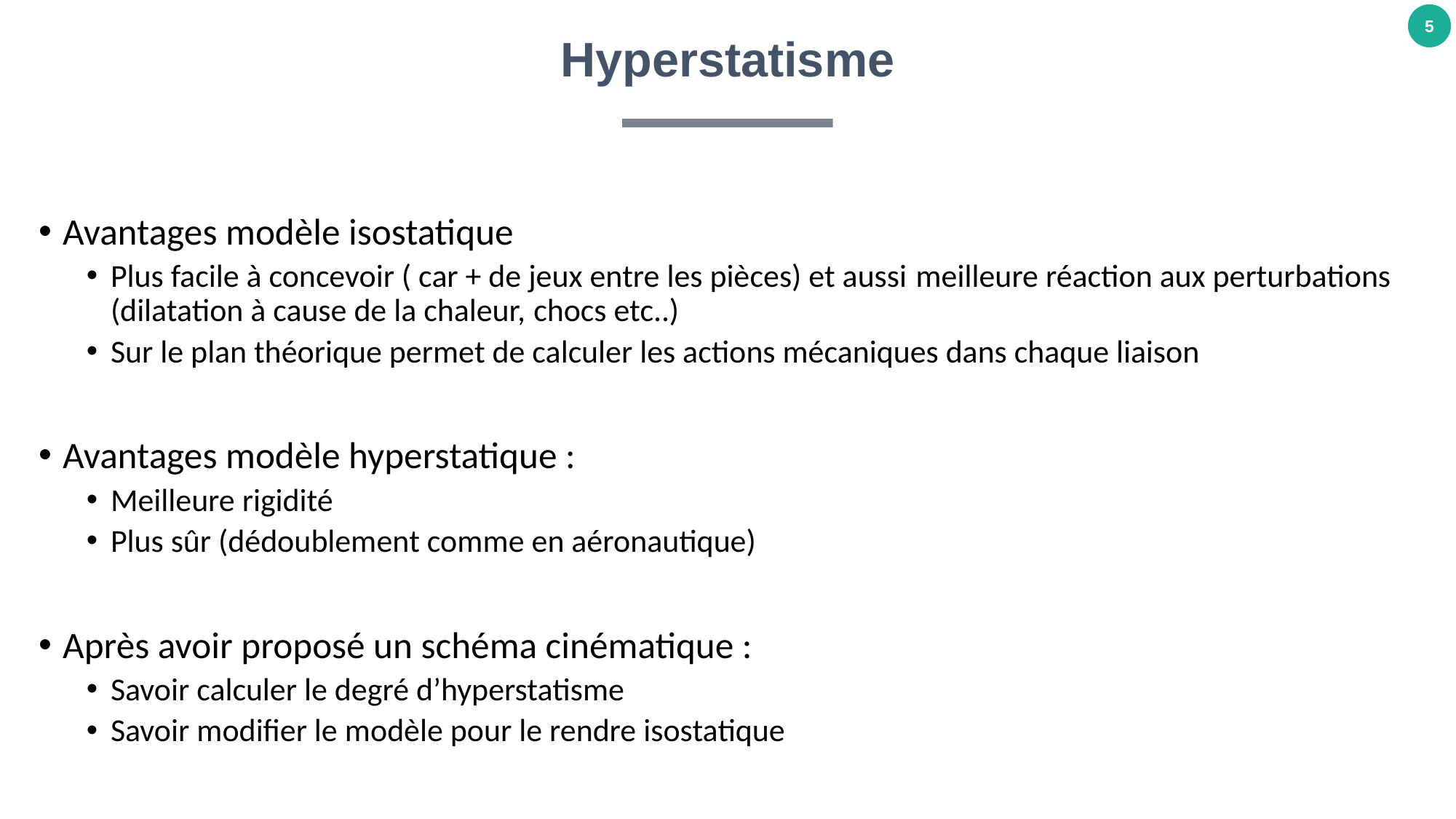

# Hyperstatisme

Avantages modèle isostatique
Plus facile à concevoir ( car + de jeux entre les pièces) et aussi meilleure réaction aux perturbations (dilatation à cause de la chaleur, chocs etc..)
Sur le plan théorique permet de calculer les actions mécaniques dans chaque liaison

Avantages modèle hyperstatique :
Meilleure rigidité
Plus sûr (dédoublement comme en aéronautique)

Après avoir proposé un schéma cinématique :
Savoir calculer le degré d’hyperstatisme
Savoir modifier le modèle pour le rendre isostatique